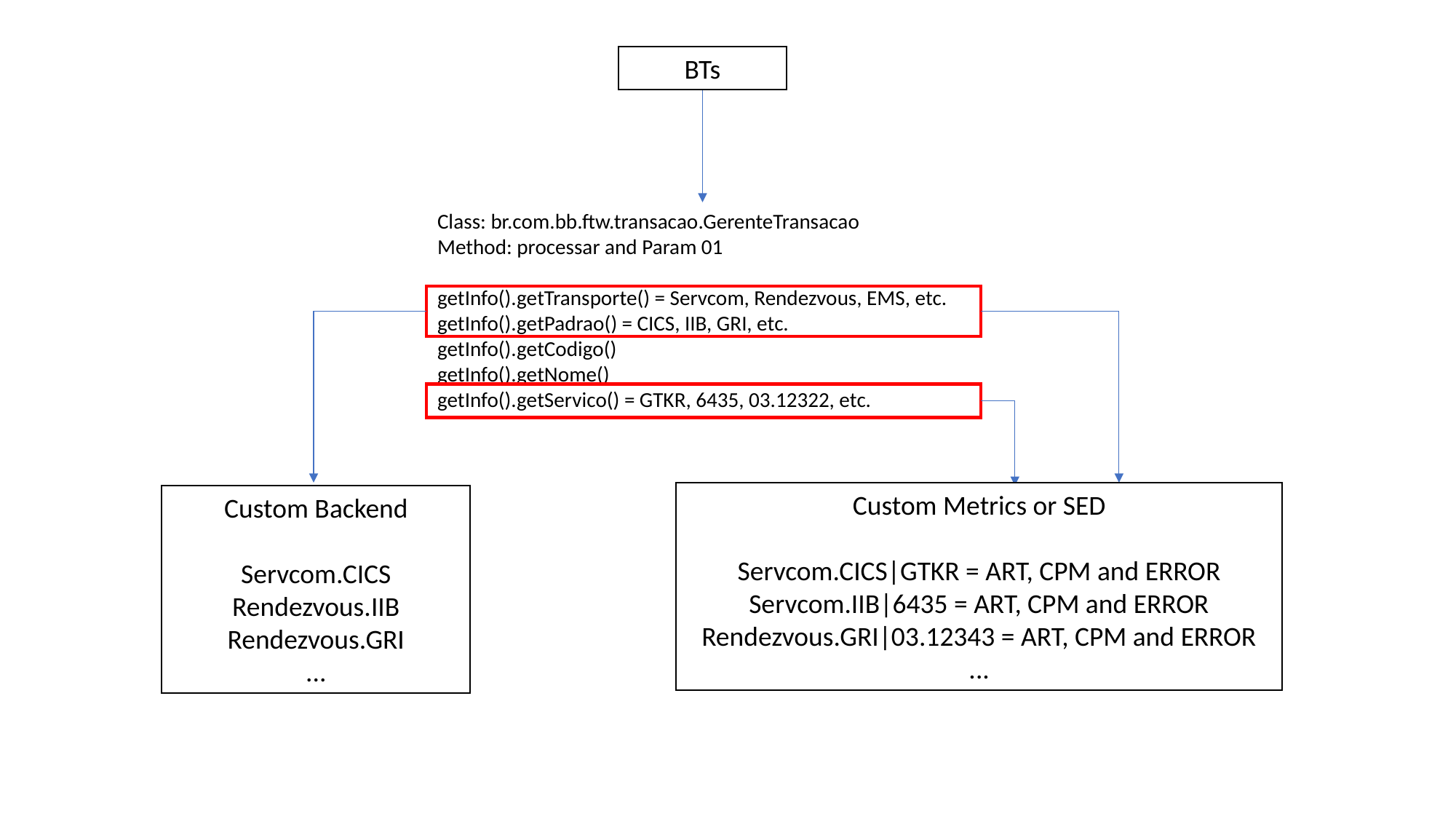

BTs
Class: br.com.bb.ftw.transacao.GerenteTransacao
Method: processar and Param 01

getInfo().getTransporte() = Servcom, Rendezvous, EMS, etc.
getInfo().getPadrao() = CICS, IIB, GRI, etc.
getInfo().getCodigo()
getInfo().getNome()
getInfo().getServico() = GTKR, 6435, 03.12322, etc.

Custom Metrics or SED

Servcom.CICS|GTKR = ART, CPM and ERROR
Servcom.IIB|6435 = ART, CPM and ERROR
Rendezvous.GRI|03.12343 = ART, CPM and ERROR
...
Custom Backend

Servcom.CICS
Rendezvous.IIB
Rendezvous.GRI
...